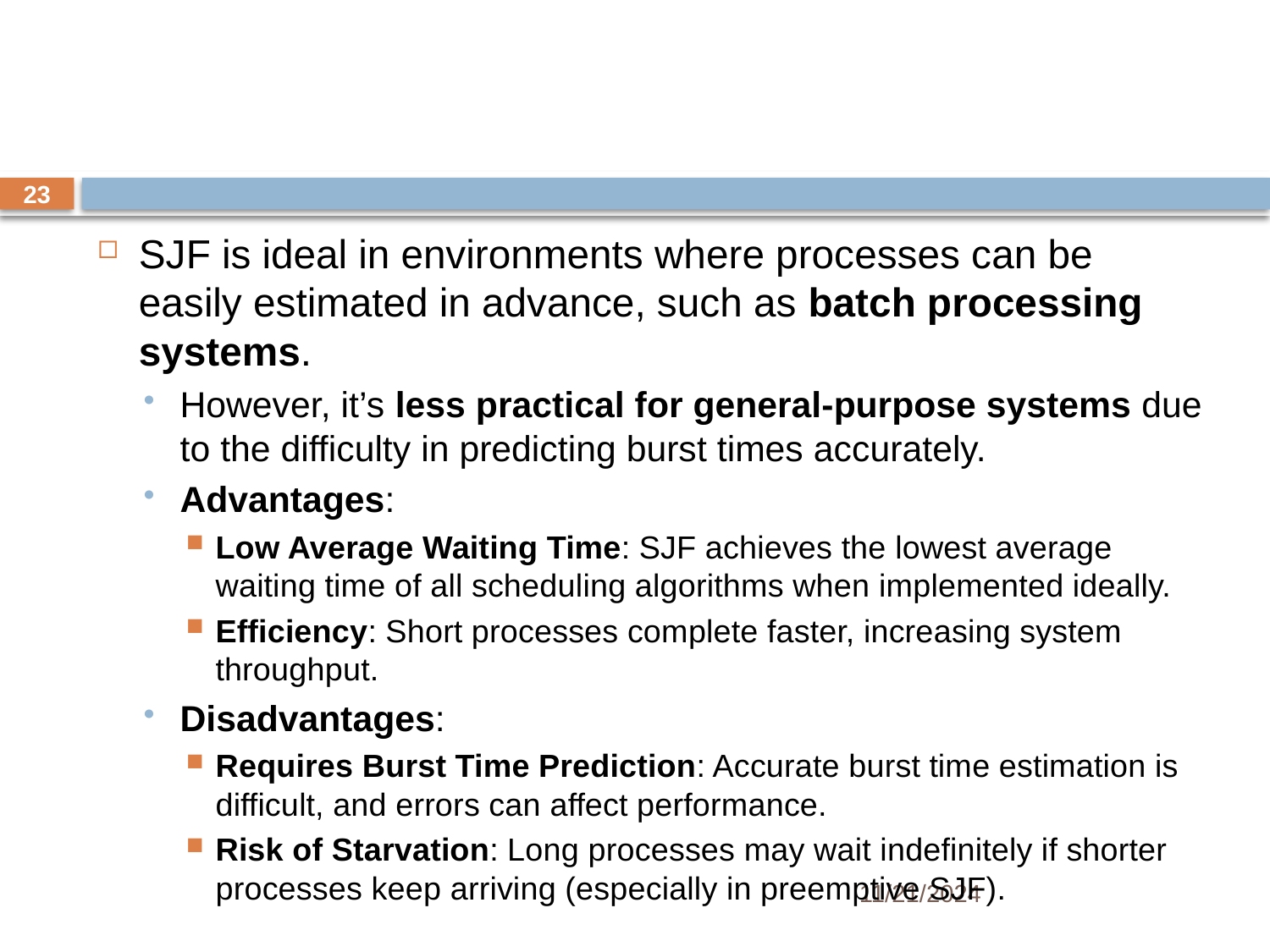

#
23
SJF is ideal in environments where processes can be easily estimated in advance, such as batch processing systems.
However, it’s less practical for general-purpose systems due to the difficulty in predicting burst times accurately.
Advantages:
Low Average Waiting Time: SJF achieves the lowest average waiting time of all scheduling algorithms when implemented ideally.
Efficiency: Short processes complete faster, increasing system throughput.
Disadvantages:
Requires Burst Time Prediction: Accurate burst time estimation is difficult, and errors can affect performance.
Risk of Starvation: Long processes may wait indefinitely if shorter processes keep arriving (especially in preemptive SJF).
11/21/2024